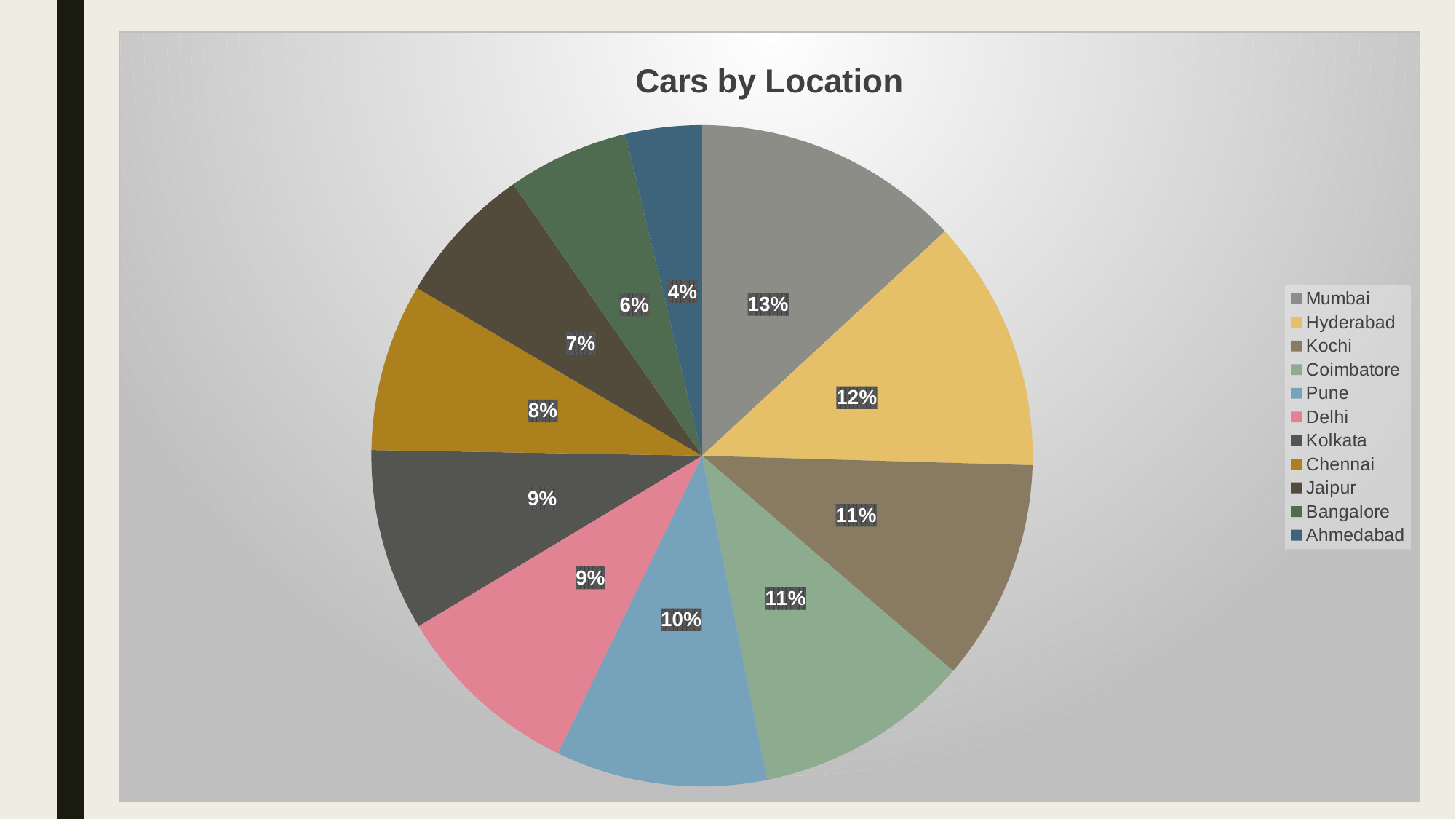

### Chart: Cars by Location

| Category | Cars |
|---|---|
| Mumbai | 790.0 |
| Hyderabad | 742.0 |
| Kochi | 651.0 |
| Coimbatore | 636.0 |
| Pune | 622.0 |
| Delhi | 554.0 |
| Kolkata | 535.0 |
| Chennai | 493.0 |
| Jaipur | 413.0 |
| Bangalore | 358.0 |
| Ahmedabad | 224.0 |
#